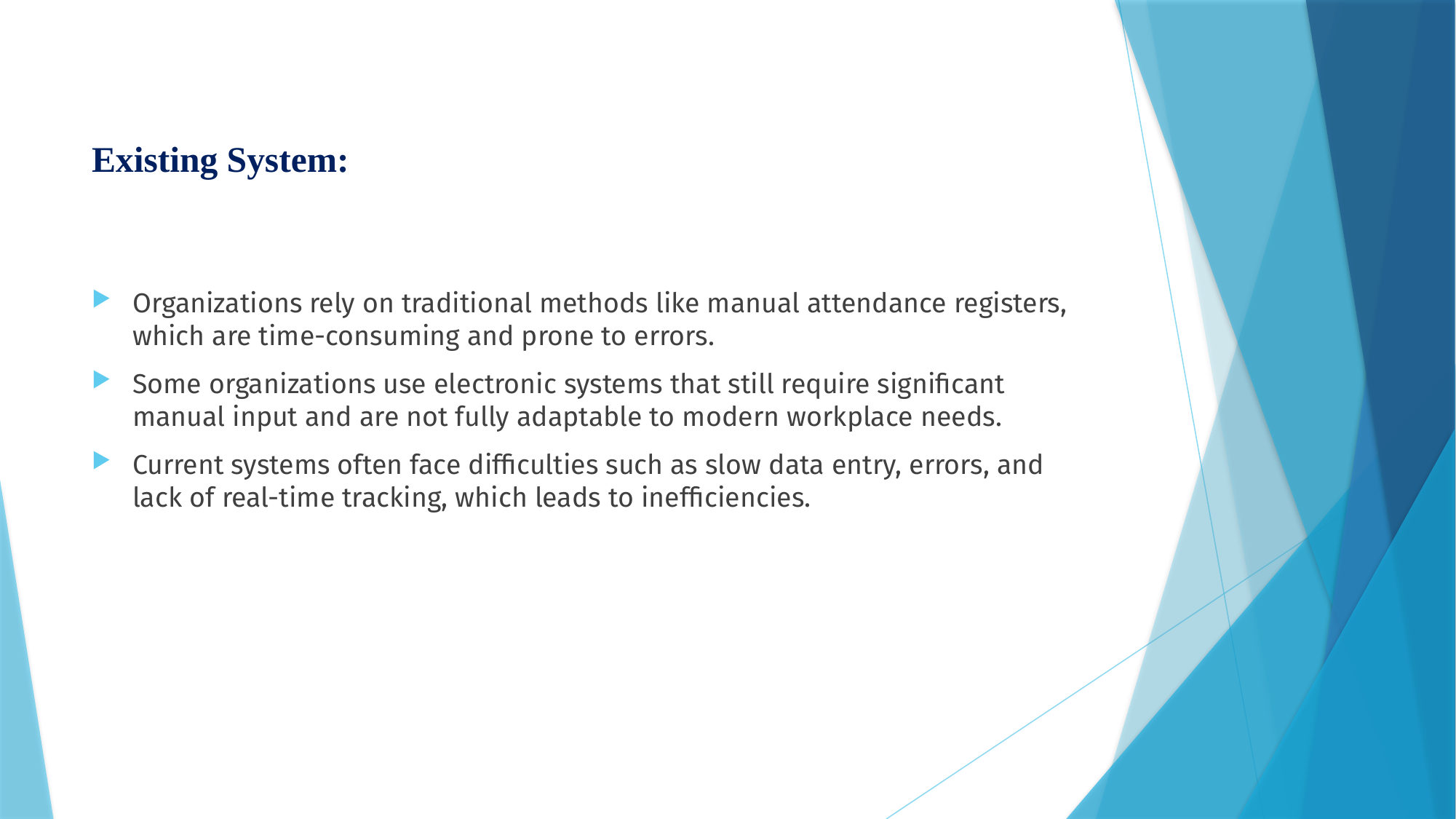

# Existing System:

Organizations rely on traditional methods like manual attendance registers, which are time-consuming and prone to errors.
Some organizations use electronic systems that still require significant manual input and are not fully adaptable to modern workplace needs.
Current systems often face difficulties such as slow data entry, errors, and lack of real-time tracking, which leads to inefficiencies.